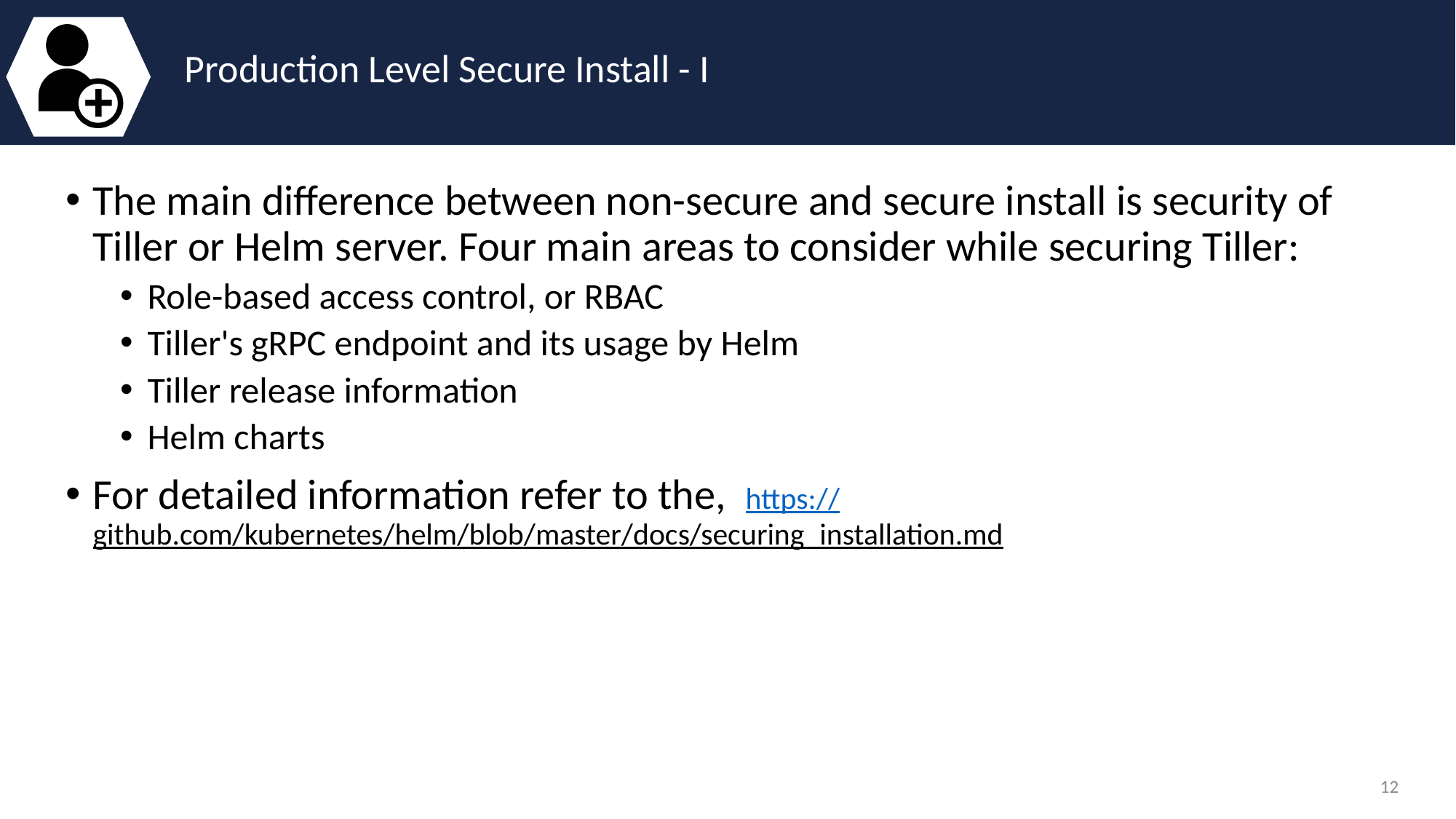

# Production Level Secure Install - I
The main difference between non-secure and secure install is security of Tiller or Helm server. Four main areas to consider while securing Tiller:
Role-based access control, or RBAC
Tiller's gRPC endpoint and its usage by Helm
Tiller release information
Helm charts
For detailed information refer to the,  https://github.com/kubernetes/helm/blob/master/docs/securing_installation.md

12